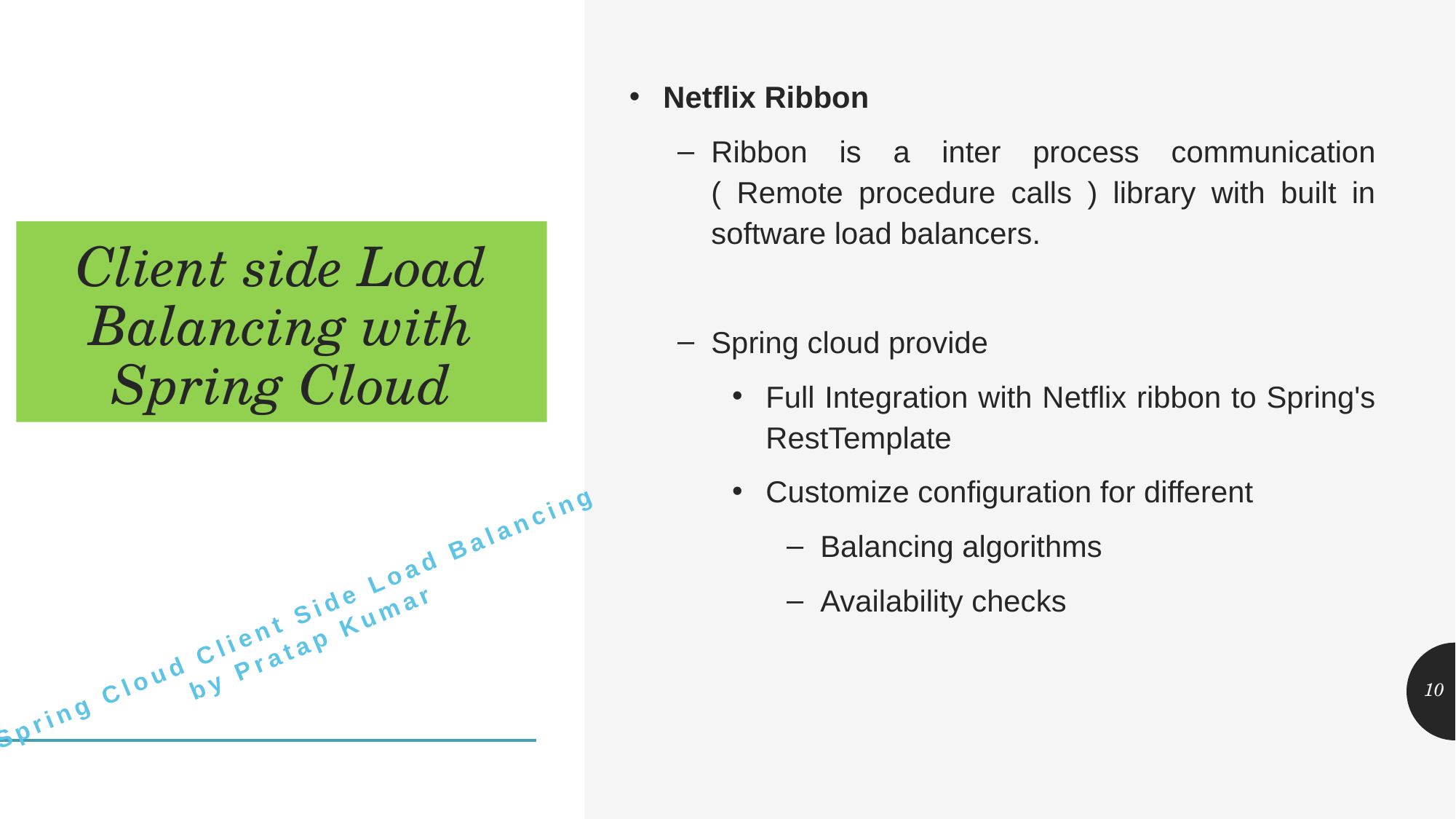

Netflix Ribbon
Ribbon is a inter process communication ( Remote procedure calls ) library with built in software load balancers.

Spring cloud provide
Full Integration with Netflix ribbon to Spring's RestTemplate
Customize configuration for different
Balancing algorithms
Availability checks
# Client side Load Balancing with Spring Cloud
10